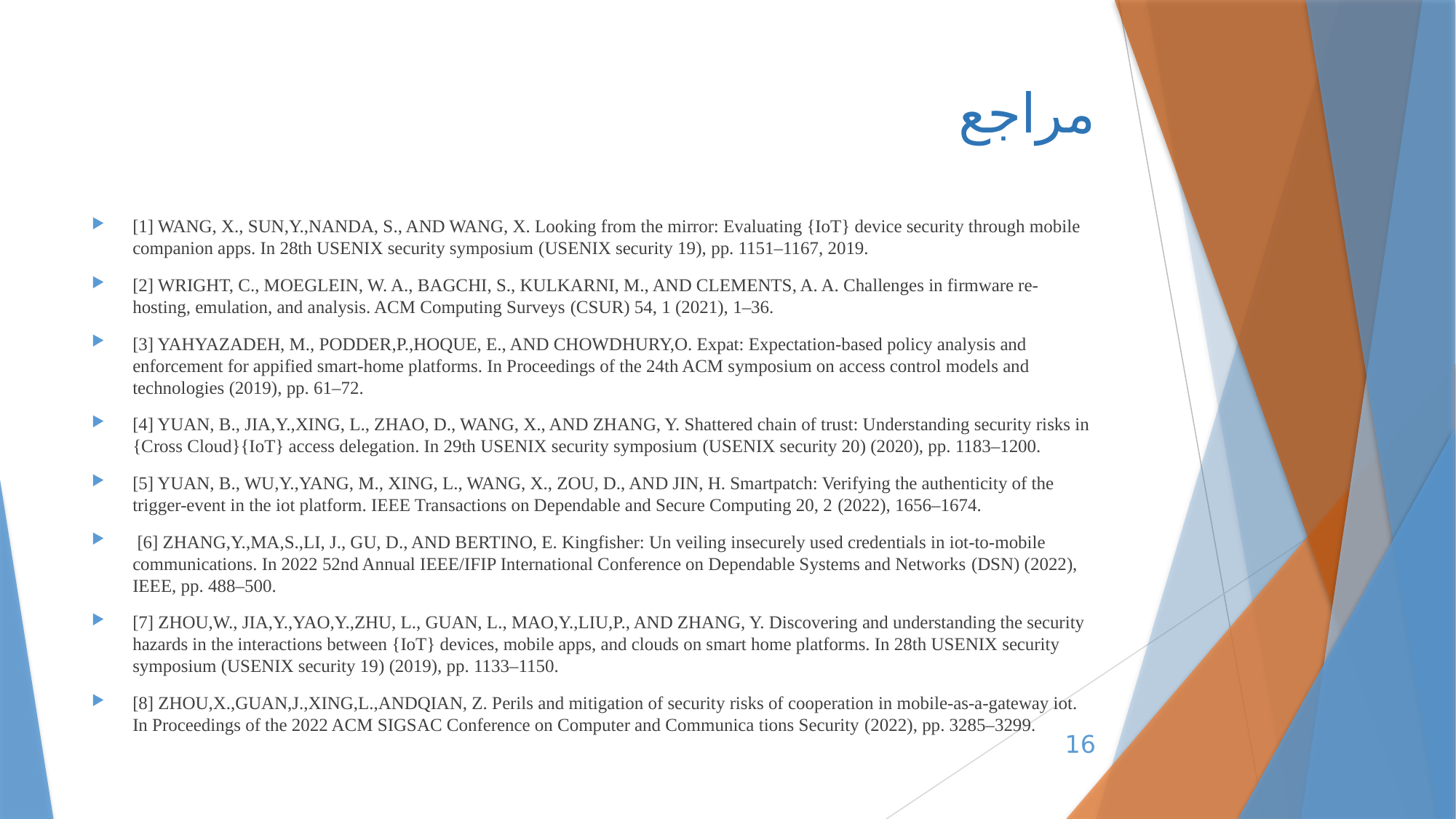

# مراجع
[1] WANG, X., SUN,Y.,NANDA, S., AND WANG, X. Looking from the mirror: Evaluating {IoT} device security through mobile companion apps. In 28th USENIX security symposium (USENIX security 19), pp. 1151–1167, 2019.
[2] WRIGHT, C., MOEGLEIN, W. A., BAGCHI, S., KULKARNI, M., AND CLEMENTS, A. A. Challenges in firmware re-hosting, emulation, and analysis. ACM Computing Surveys (CSUR) 54, 1 (2021), 1–36.
[3] YAHYAZADEH, M., PODDER,P.,HOQUE, E., AND CHOWDHURY,O. Expat: Expectation-based policy analysis and enforcement for appified smart-home platforms. In Proceedings of the 24th ACM symposium on access control models and technologies (2019), pp. 61–72.
[4] YUAN, B., JIA,Y.,XING, L., ZHAO, D., WANG, X., AND ZHANG, Y. Shattered chain of trust: Understanding security risks in {Cross Cloud}{IoT} access delegation. In 29th USENIX security symposium (USENIX security 20) (2020), pp. 1183–1200.
[5] YUAN, B., WU,Y.,YANG, M., XING, L., WANG, X., ZOU, D., AND JIN, H. Smartpatch: Verifying the authenticity of the trigger-event in the iot platform. IEEE Transactions on Dependable and Secure Computing 20, 2 (2022), 1656–1674.
 [6] ZHANG,Y.,MA,S.,LI, J., GU, D., AND BERTINO, E. Kingfisher: Un veiling insecurely used credentials in iot-to-mobile communications. In 2022 52nd Annual IEEE/IFIP International Conference on Dependable Systems and Networks (DSN) (2022), IEEE, pp. 488–500.
[7] ZHOU,W., JIA,Y.,YAO,Y.,ZHU, L., GUAN, L., MAO,Y.,LIU,P., AND ZHANG, Y. Discovering and understanding the security hazards in the interactions between {IoT} devices, mobile apps, and clouds on smart home platforms. In 28th USENIX security symposium (USENIX security 19) (2019), pp. 1133–1150.
[8] ZHOU,X.,GUAN,J.,XING,L.,ANDQIAN, Z. Perils and mitigation of security risks of cooperation in mobile-as-a-gateway iot. In Proceedings of the 2022 ACM SIGSAC Conference on Computer and Communica tions Security (2022), pp. 3285–3299.
16